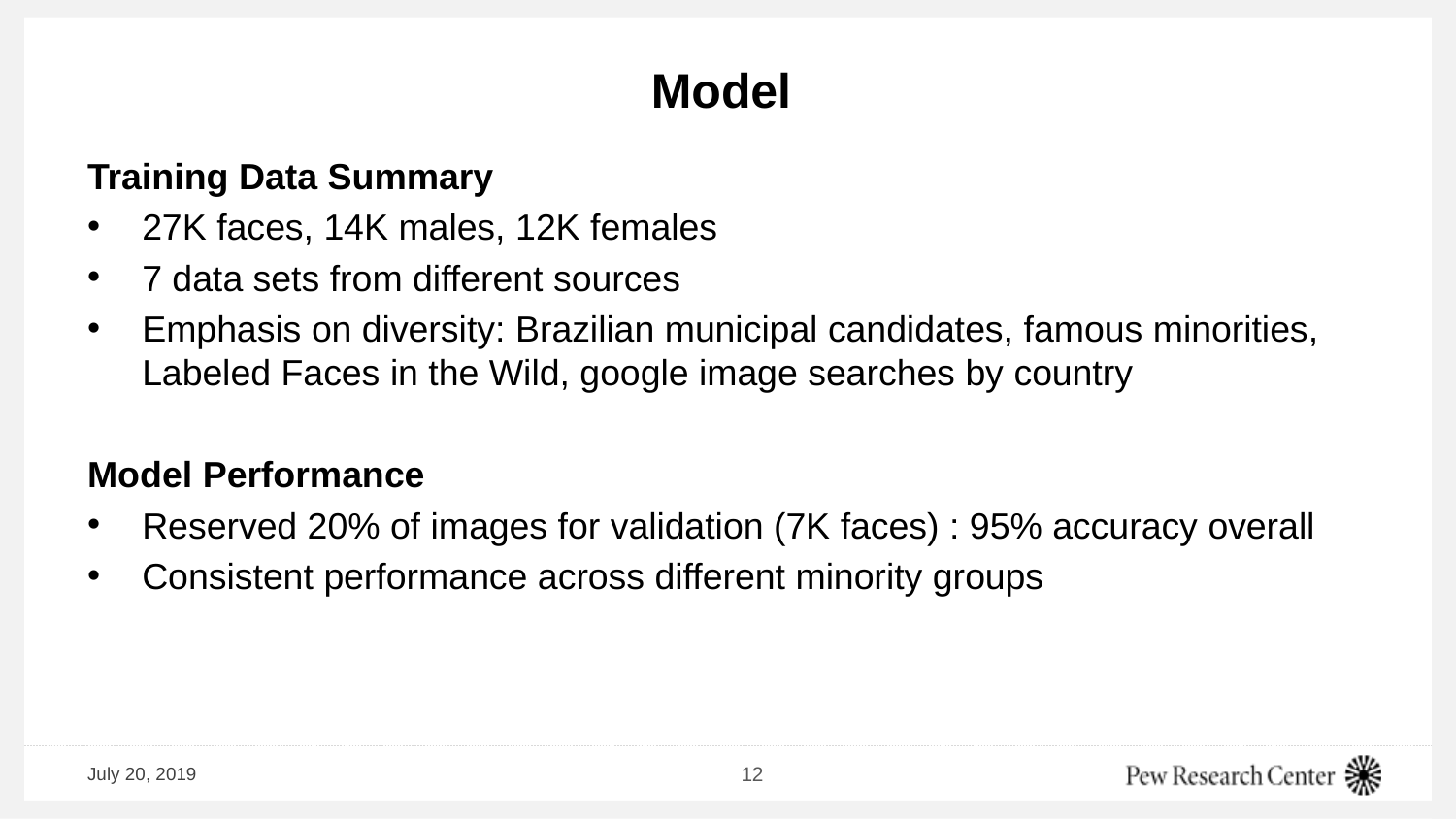

# Model
Training Data Summary
27K faces, 14K males, 12K females
7 data sets from different sources
Emphasis on diversity: Brazilian municipal candidates, famous minorities, Labeled Faces in the Wild, google image searches by country

Model Performance
Reserved 20% of images for validation (7K faces) : 95% accuracy overall
Consistent performance across different minority groups

July 20, 2019
12